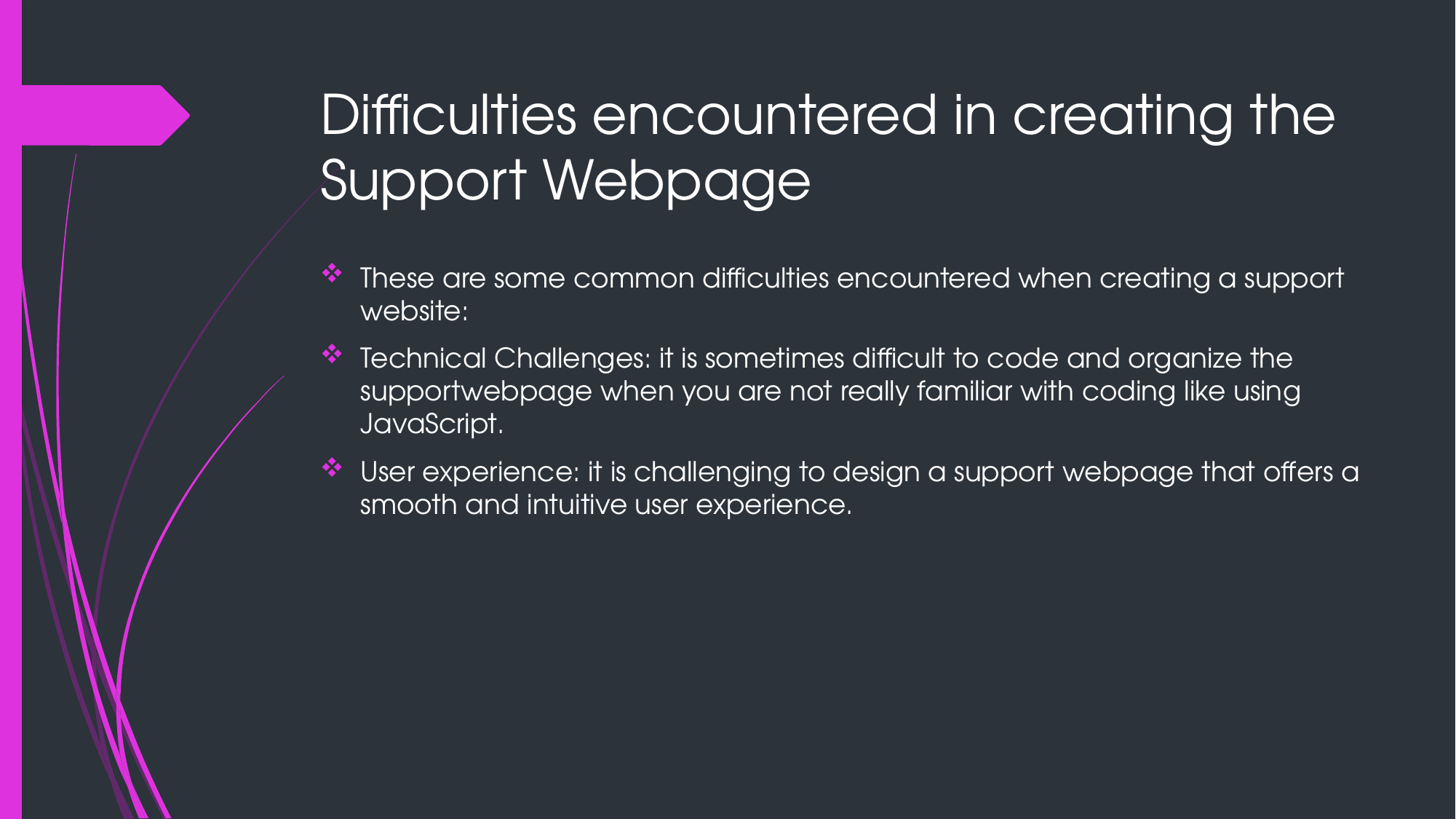

# Difficulties encountered in creating the Support Webpage
These are some common difficulties encountered when creating a support website:
Technical Challenges: it is sometimes difficult to code and organize the supportwebpage when you are not really familiar with coding like using JavaScript.
User experience: it is challenging to design a support webpage that offers a smooth and intuitive user experience.